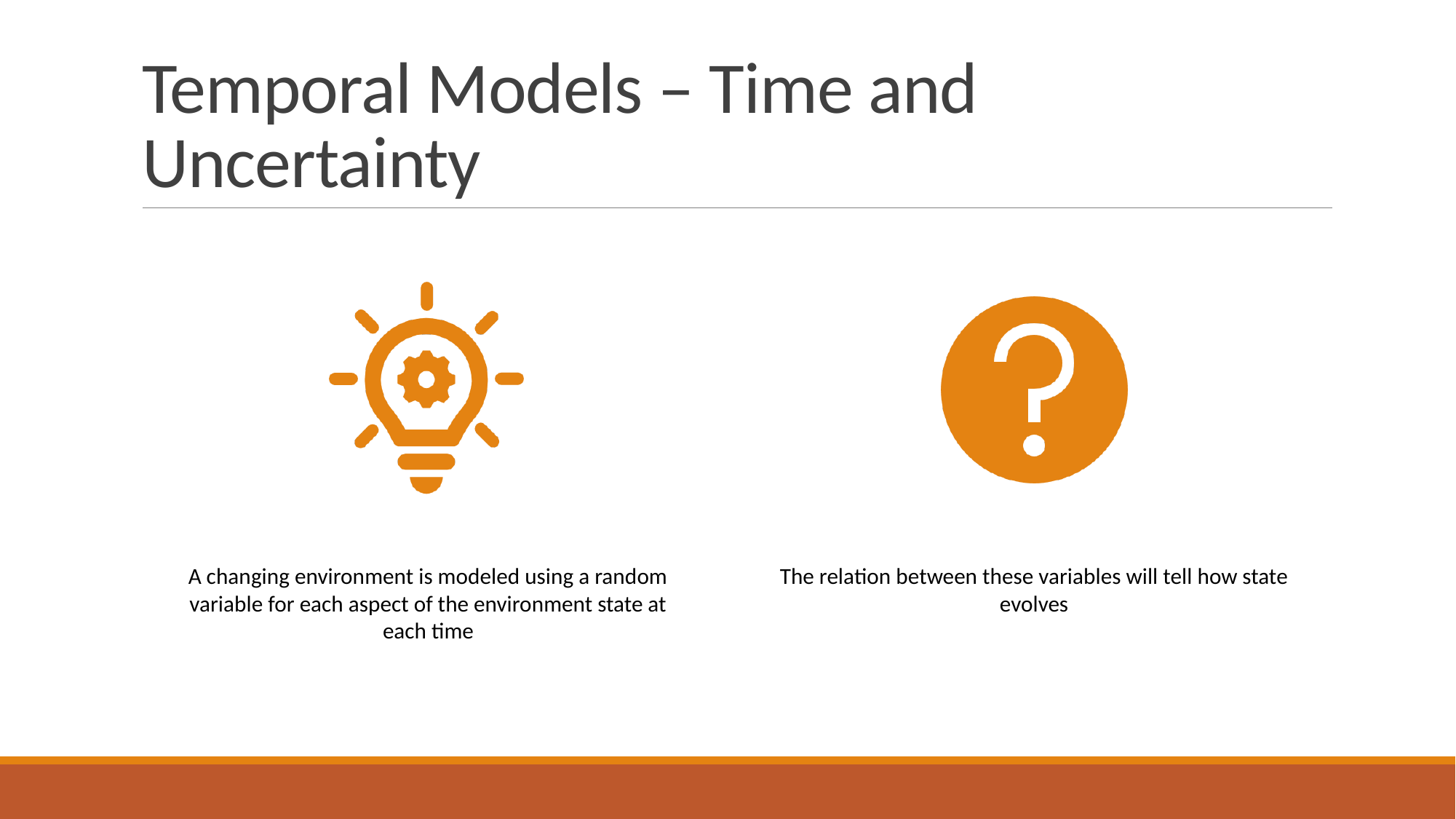

# Temporal Models – Time and Uncertainty
A changing environment is modeled using a random variable for each aspect of the environment state at each time
The relation between these variables will tell how state evolves